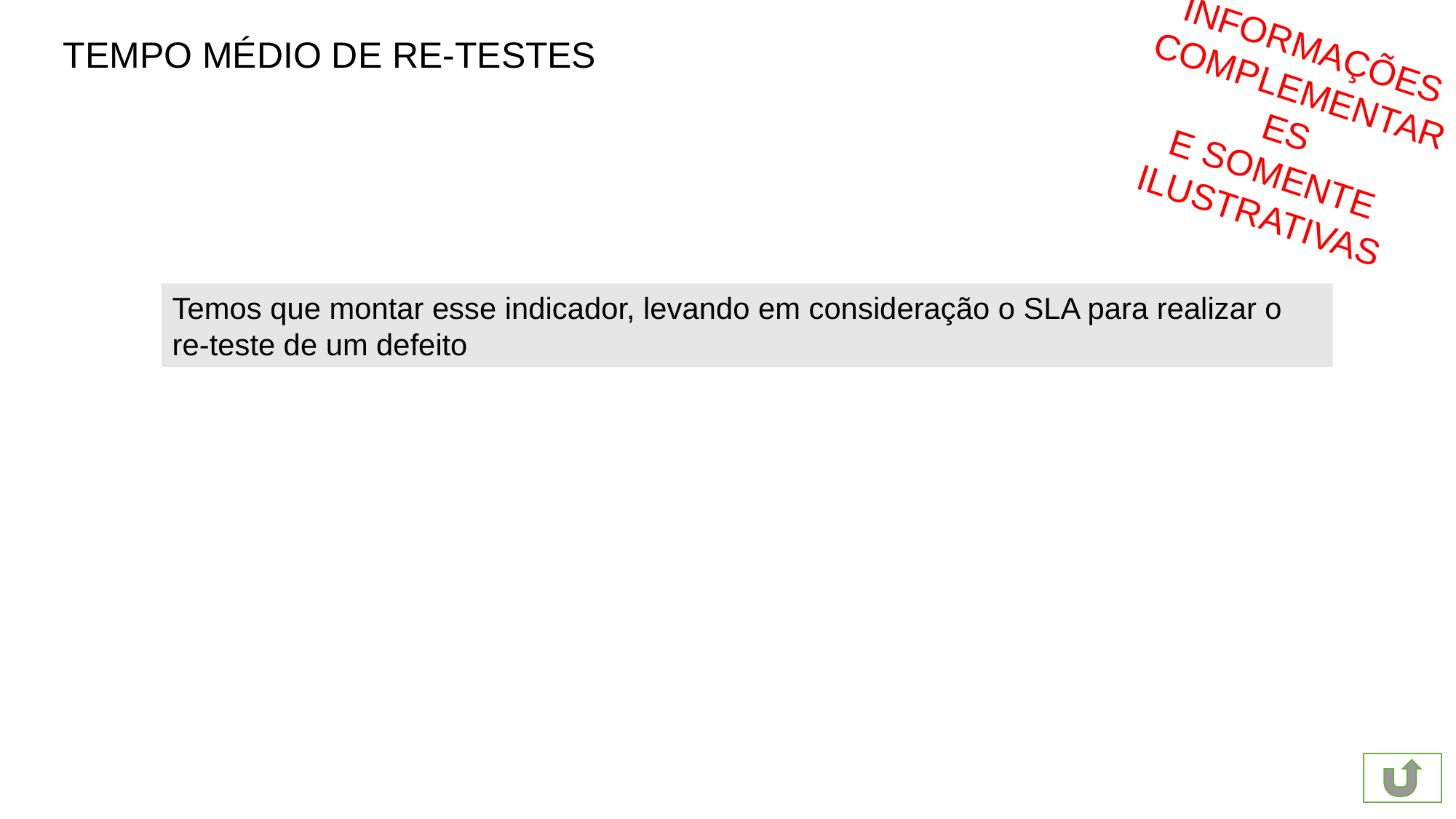

INFORMAÇÕES COMPLEMENTARES
E SOMENTE ILUSTRATIVAS
TEMPO MÉDIO DE RE-TESTES
Temos que montar esse indicador, levando em consideração o SLA para realizar o re-teste de um defeito